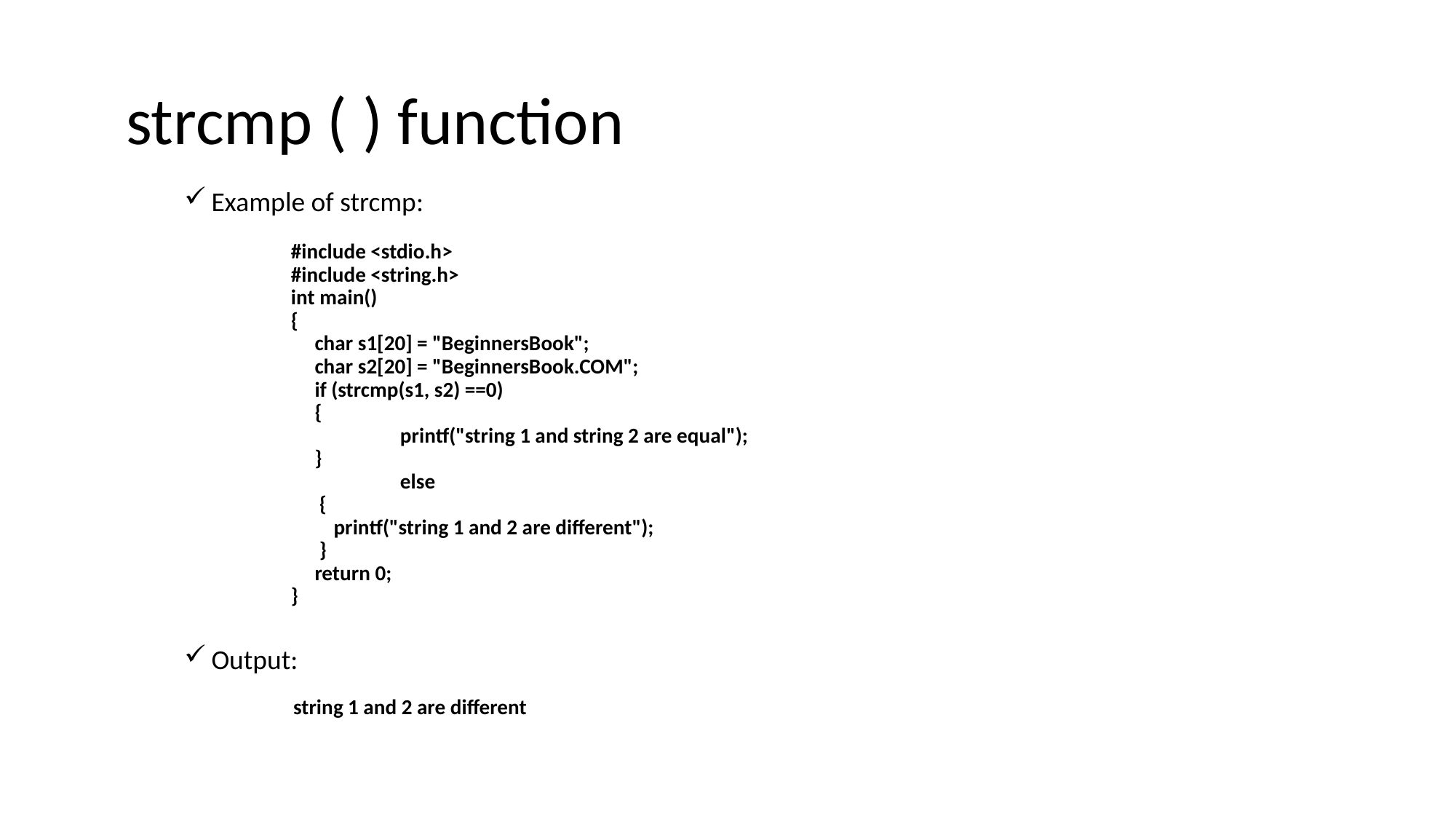

# strcmp ( ) function
Example of strcmp:

#include <stdio.h>
#include <string.h>
int main()
{
     char s1[20] = "BeginnersBook";
     char s2[20] = "BeginnersBook.COM";
     if (strcmp(s1, s2) ==0)
     {
        	printf("string 1 and string 2 are equal");
     }
	else
      {
         printf("string 1 and 2 are different");
      }
     return 0;
}

Output:
	string 1 and 2 are different